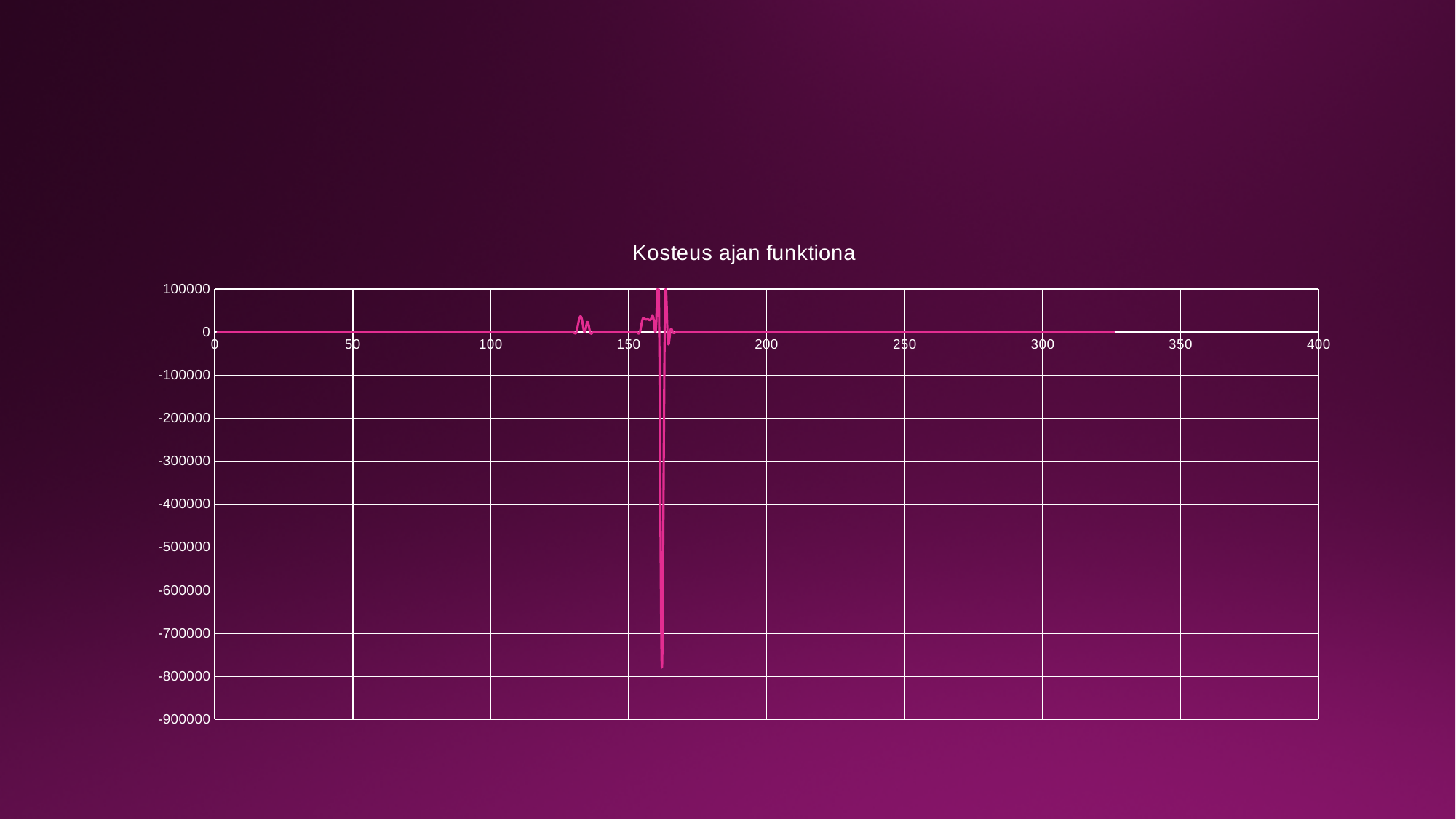

#

### Chart: Kosteus ajan funktiona

| Category |  |
|---|---|